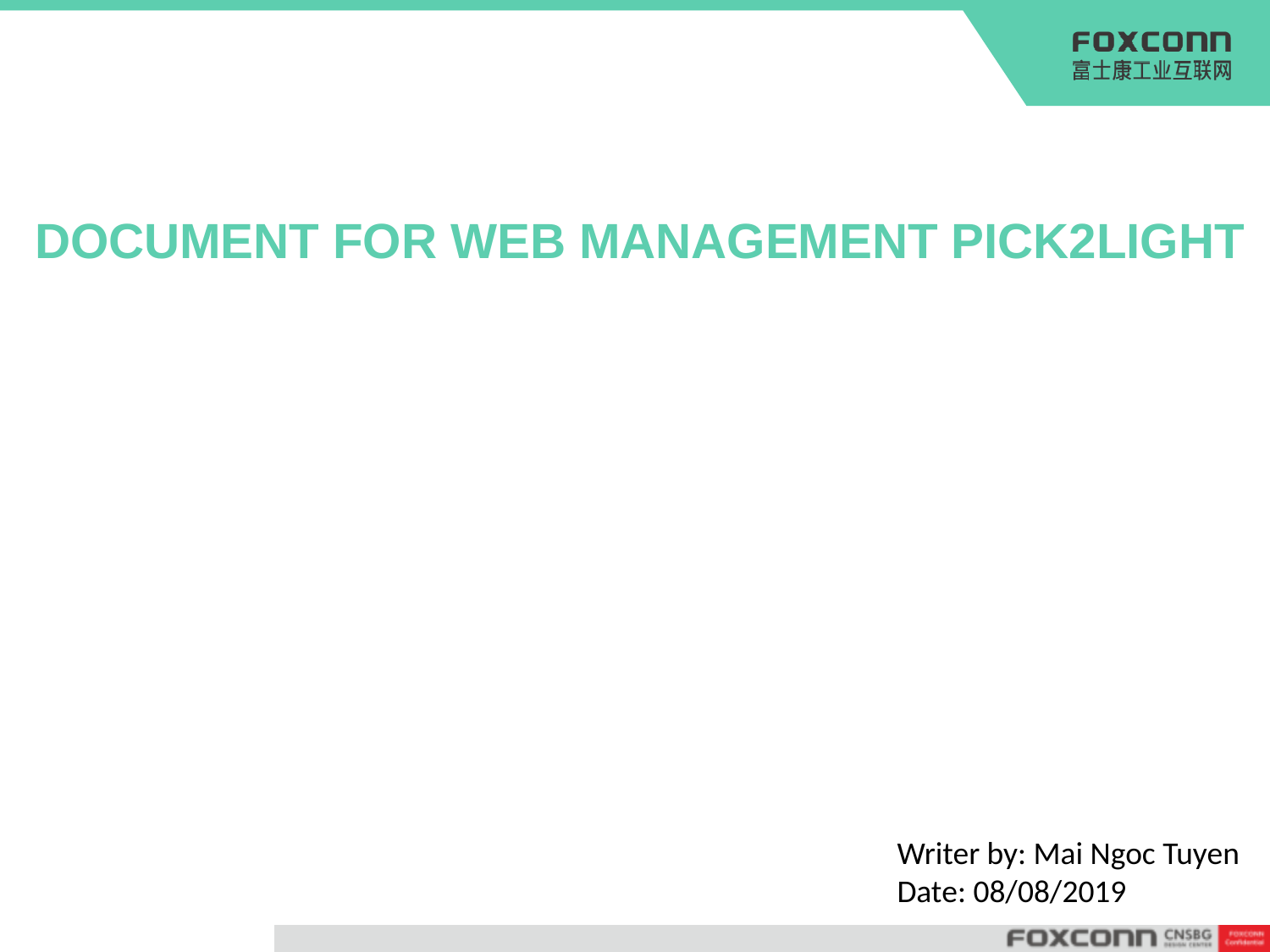

DOCUMENT FOR WEB MANAGEMENT PICK2LIGHT
Writer by: Mai Ngoc Tuyen
Date: 08/08/2019